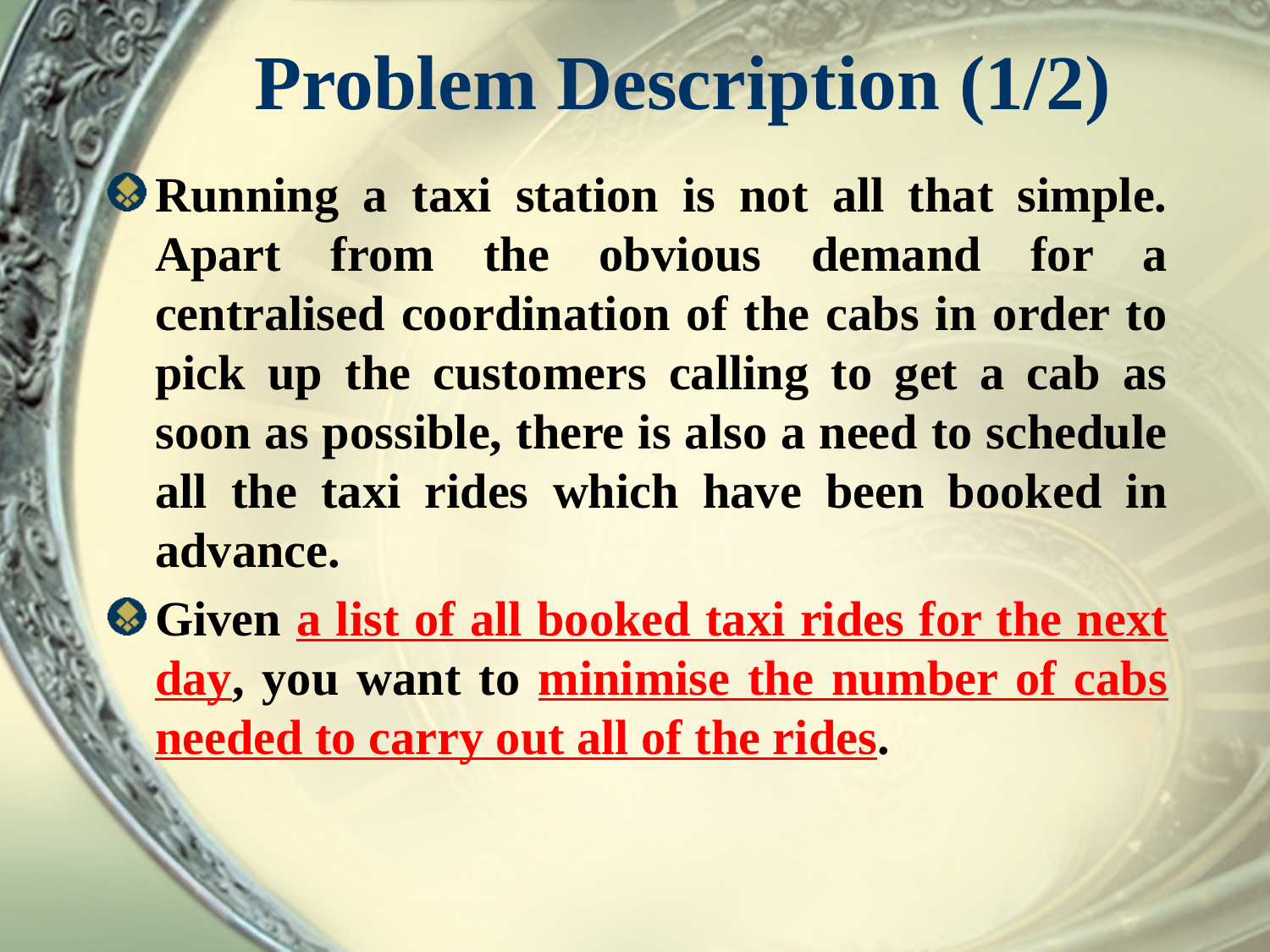

# Problem Description (1/2)
Running a taxi station is not all that simple. Apart from the obvious demand for a centralised coordination of the cabs in order to pick up the customers calling to get a cab as soon as possible, there is also a need to schedule all the taxi rides which have been booked in advance.
Given a list of all booked taxi rides for the next day, you want to minimise the number of cabs needed to carry out all of the rides.